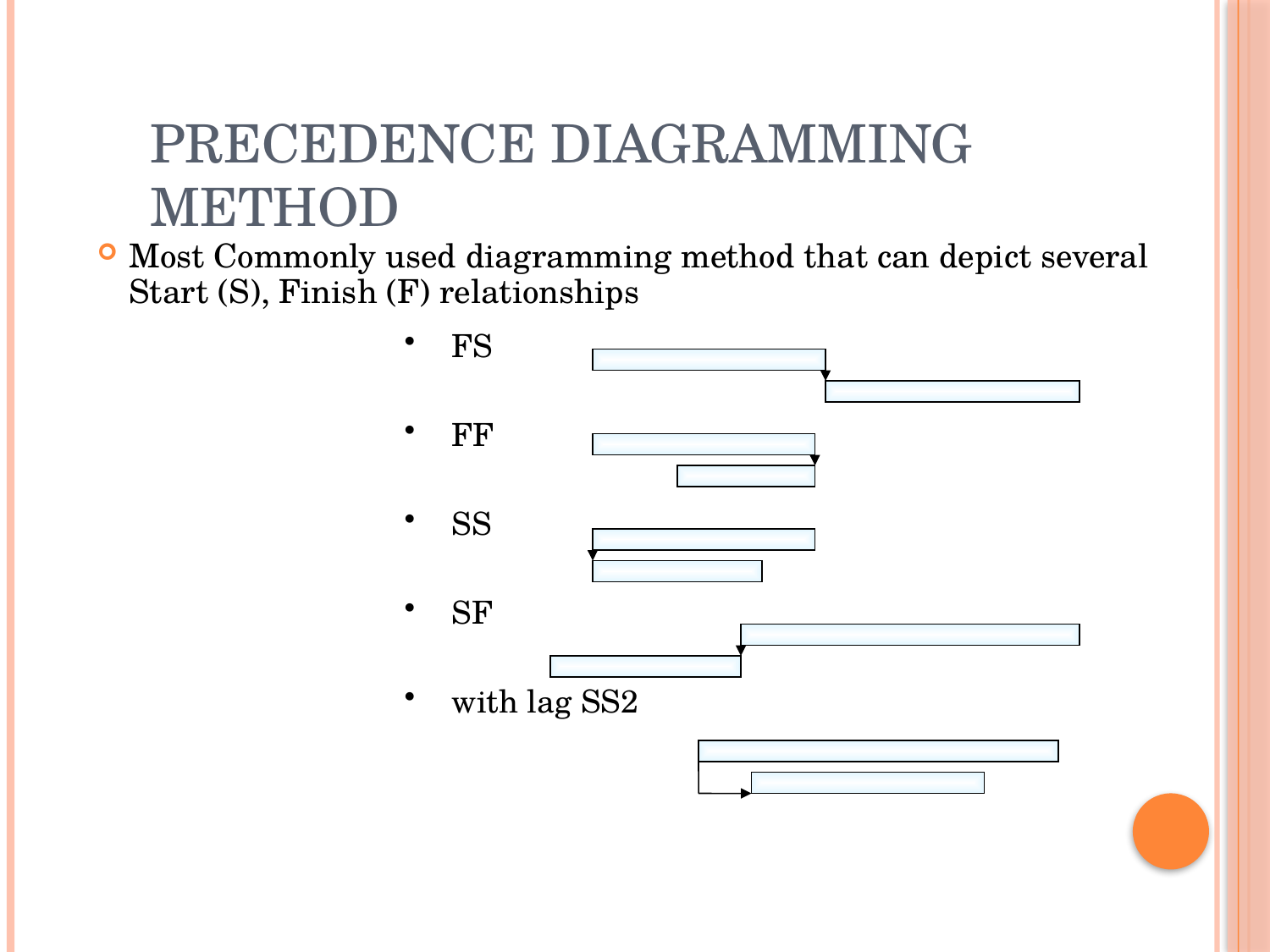

# Precedence Diagramming Method
Most Commonly used diagramming method that can depict several  Start (S), Finish (F) relationships

FS

FF

SS

SF

with lag SS2